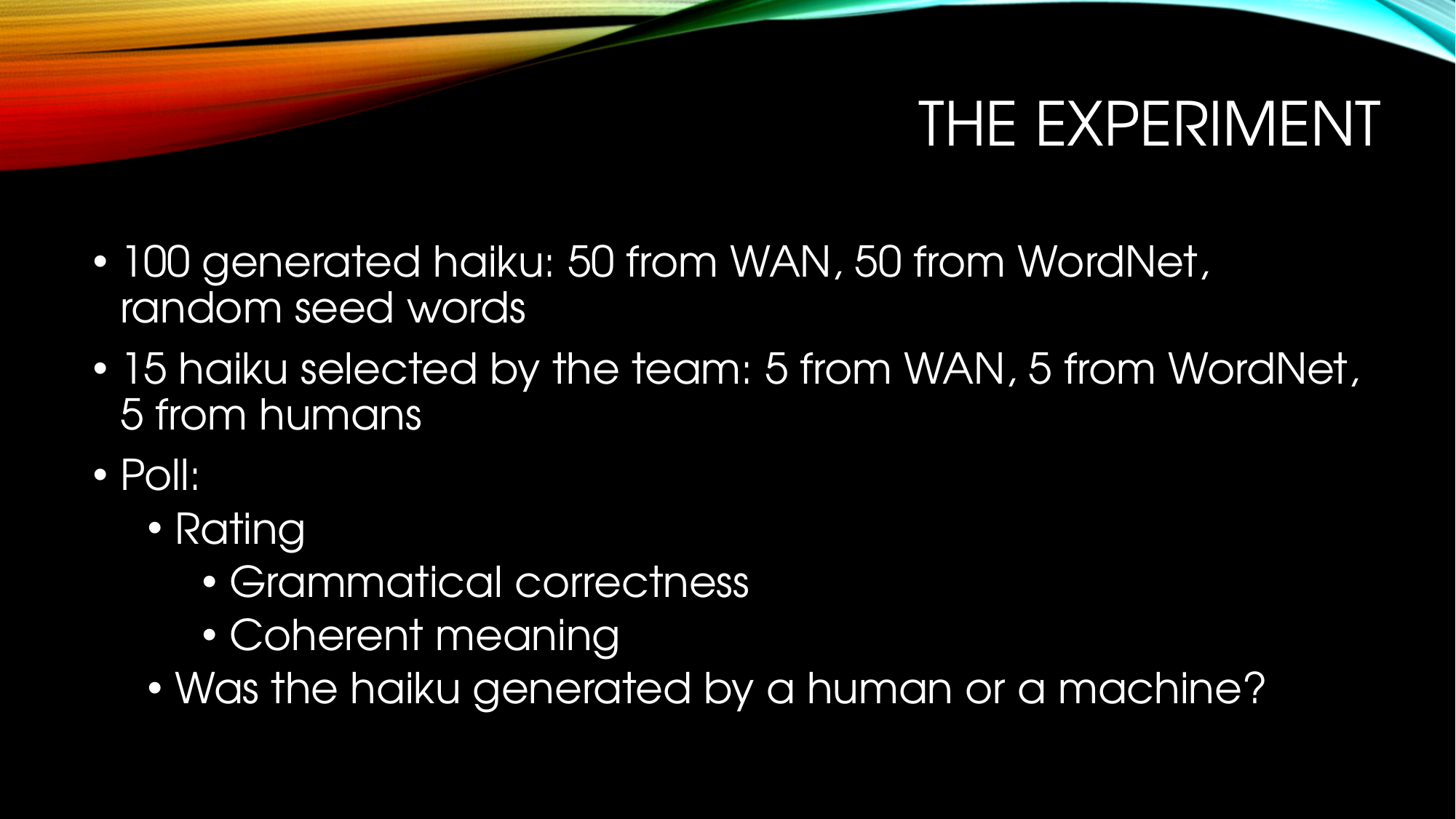

# THE experiment
100 generated haiku: 50 from WAN, 50 from WordNet, random seed words
15 haiku selected by the team: 5 from WAN, 5 from WordNet, 5 from humans
Poll:
Rating
Grammatical correctness
Coherent meaning
Was the haiku generated by a human or a machine?